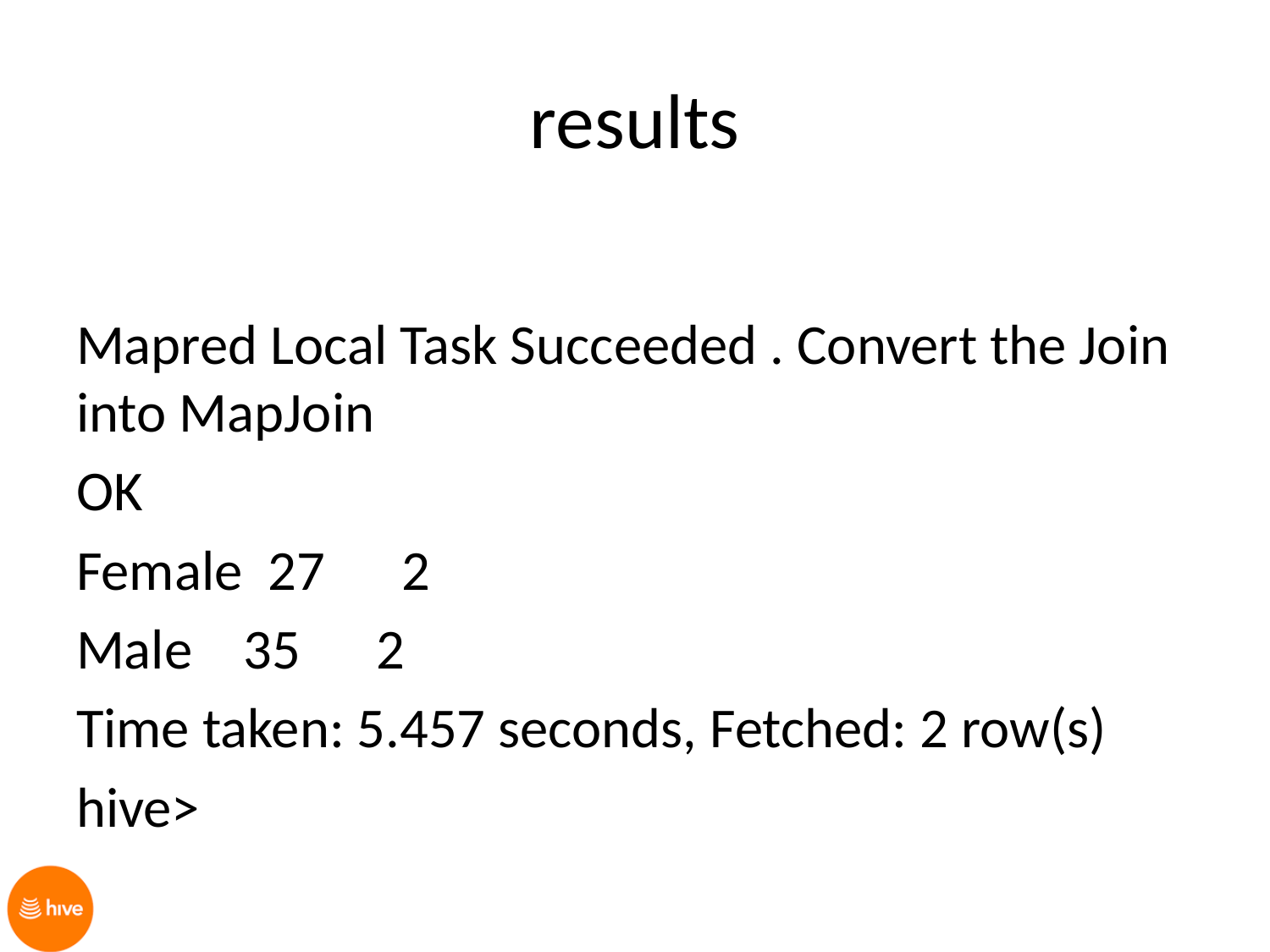

# results

Mapred Local Task Succeeded . Convert the Join into MapJoin
OK
Female  27      2
Male    35      2
Time taken: 5.457 seconds, Fetched: 2 row(s)
hive>